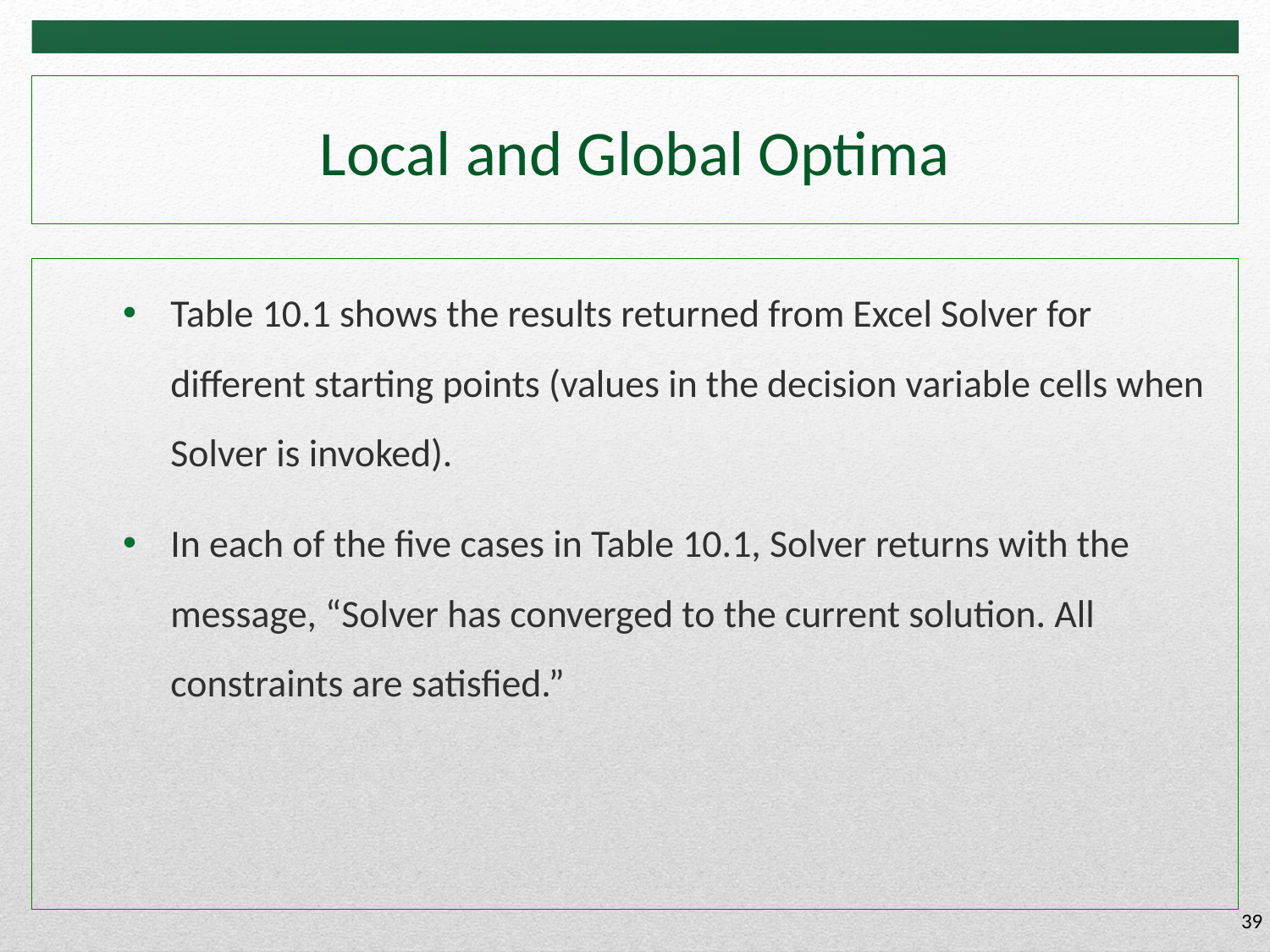

# Local and Global Optima
Table 10.1 shows the results returned from Excel Solver for different starting points (values in the decision variable cells when Solver is invoked).
In each of the five cases in Table 10.1, Solver returns with the message, “Solver has converged to the current solution. All constraints are satisfied.”

39